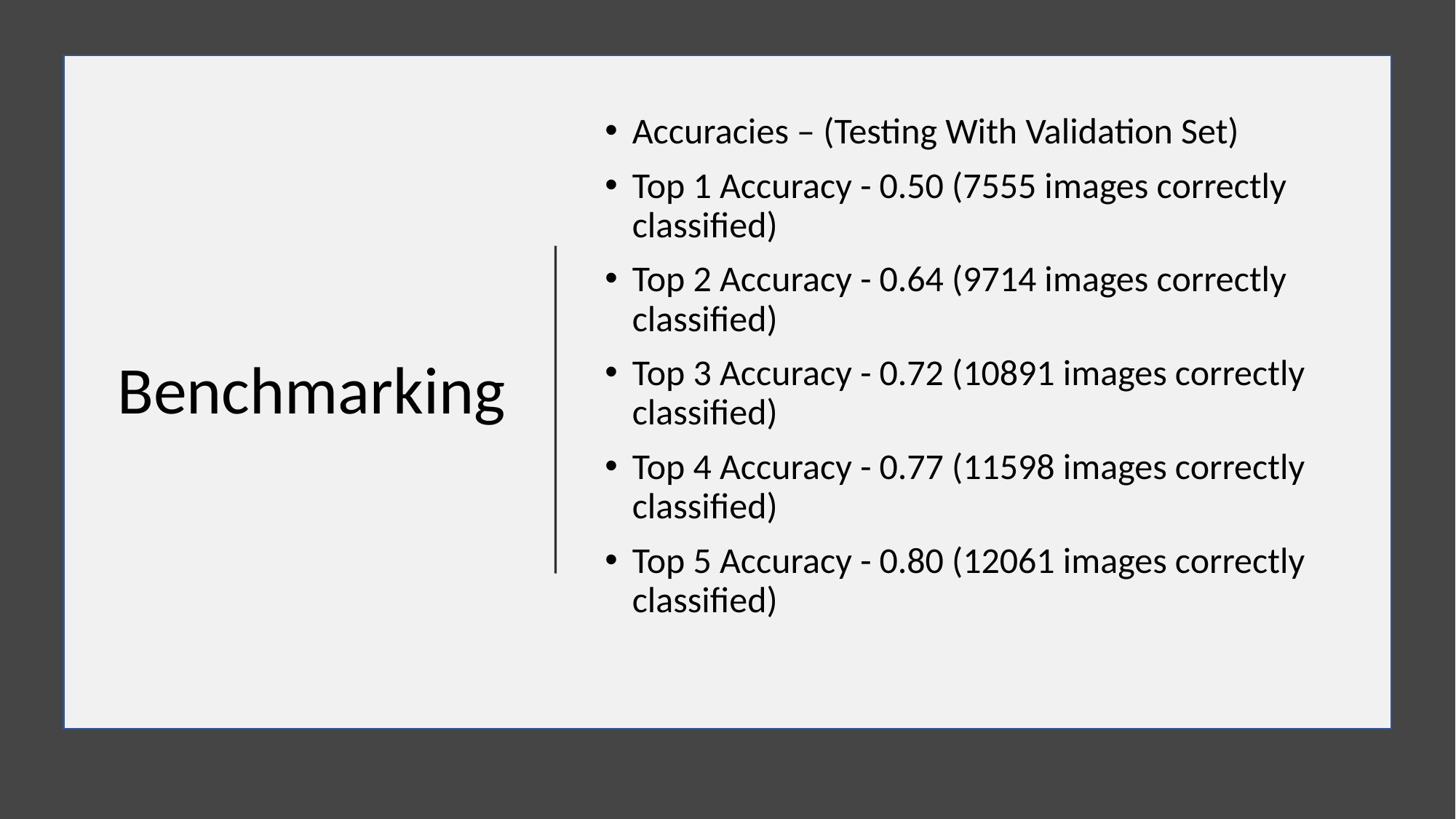

# Benchmarking
Accuracies – (Testing With Validation Set)
Top 1 Accuracy - 0.50 (7555 images correctly classified)
Top 2 Accuracy - 0.64 (9714 images correctly classified)
Top 3 Accuracy - 0.72 (10891 images correctly classified)
Top 4 Accuracy - 0.77 (11598 images correctly classified)
Top 5 Accuracy - 0.80 (12061 images correctly classified)